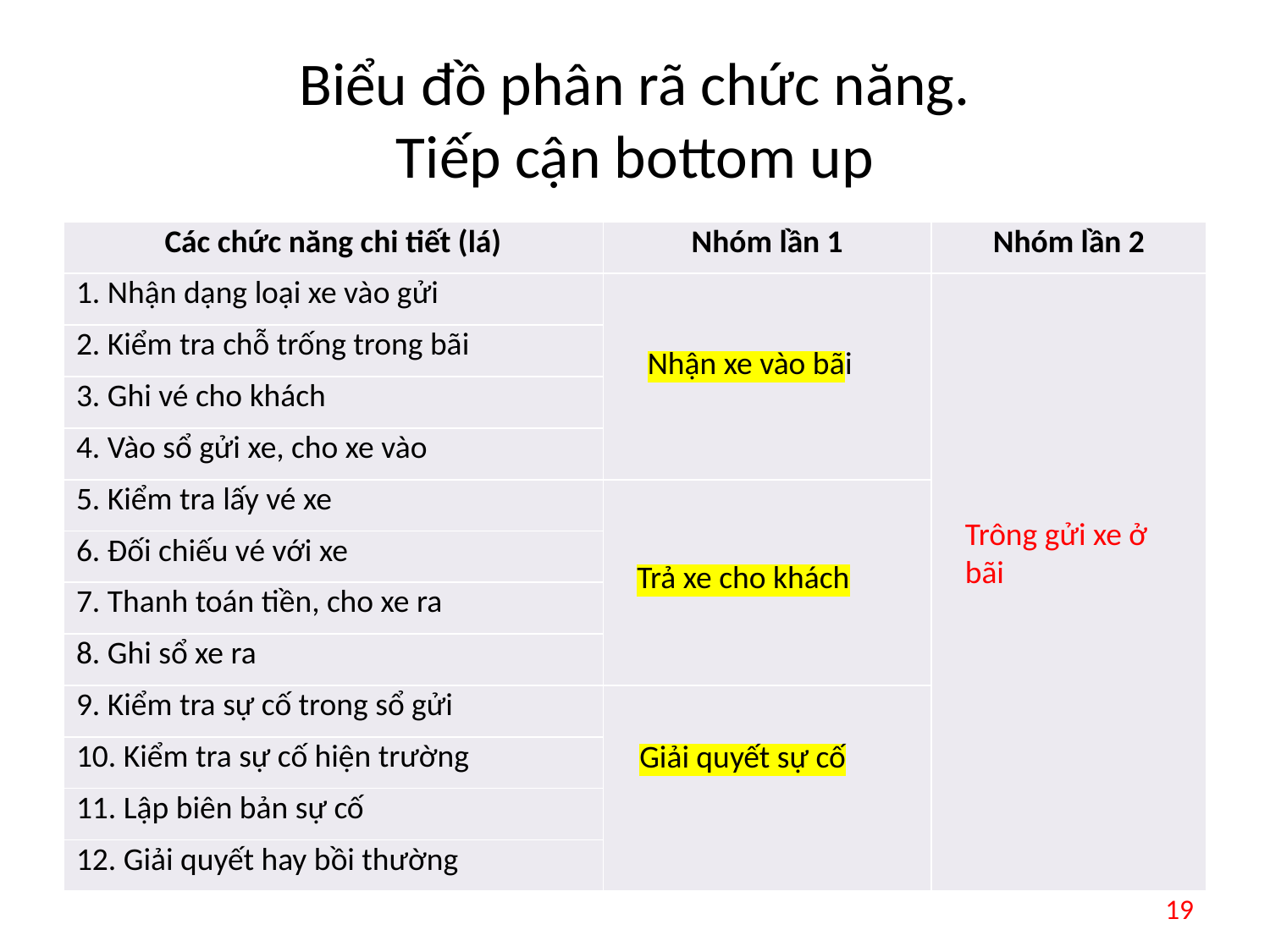

# Biểu đồ phân rã chức năng. Tiếp cận bottom up
| Các chức năng chi tiết (lá) | Nhóm lần 1 | Nhóm lần 2 |
| --- | --- | --- |
| 1. Nhận dạng loại xe vào gửi |  |  |
| 2. Kiểm tra chỗ trống trong bãi |  |  |
| 3. Ghi vé cho khách |  |  |
| 4. Vào sổ gửi xe, cho xe vào |  |  |
| 5. Kiểm tra lấy vé xe |  |  |
| 6. Đối chiếu vé với xe |  |  |
| 7. Thanh toán tiền, cho xe ra |  |  |
| 8. Ghi sổ xe ra |  |  |
| 9. Kiểm tra sự cố trong sổ gửi |  |  |
| 10. Kiểm tra sự cố hiện trường |  |  |
| 11. Lập biên bản sự cố |  |  |
| 12. Giải quyết hay bồi thường |  |  |

Nhận xe vào bãi
Trông gửi xe ở bãi

Trả xe cho khách
Giải quyết sự cố
19